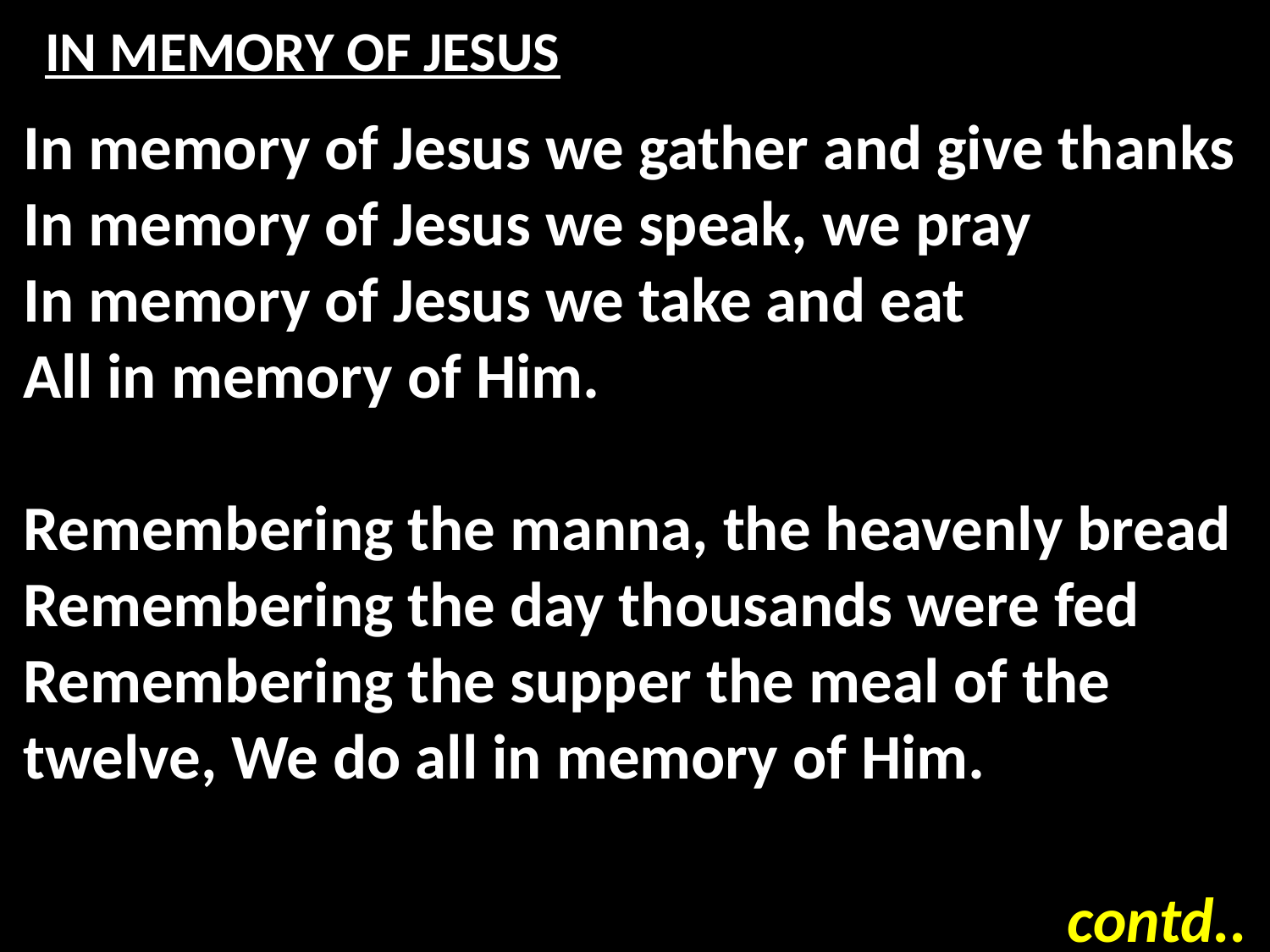

# IN MEMORY OF JESUS
In memory of Jesus we gather and give thanks
In memory of Jesus we speak, we pray
In memory of Jesus we take and eat
All in memory of Him.

Remembering the manna, the heavenly bread
Remembering the day thousands were fed
Remembering the supper the meal of the twelve, We do all in memory of Him.
contd..